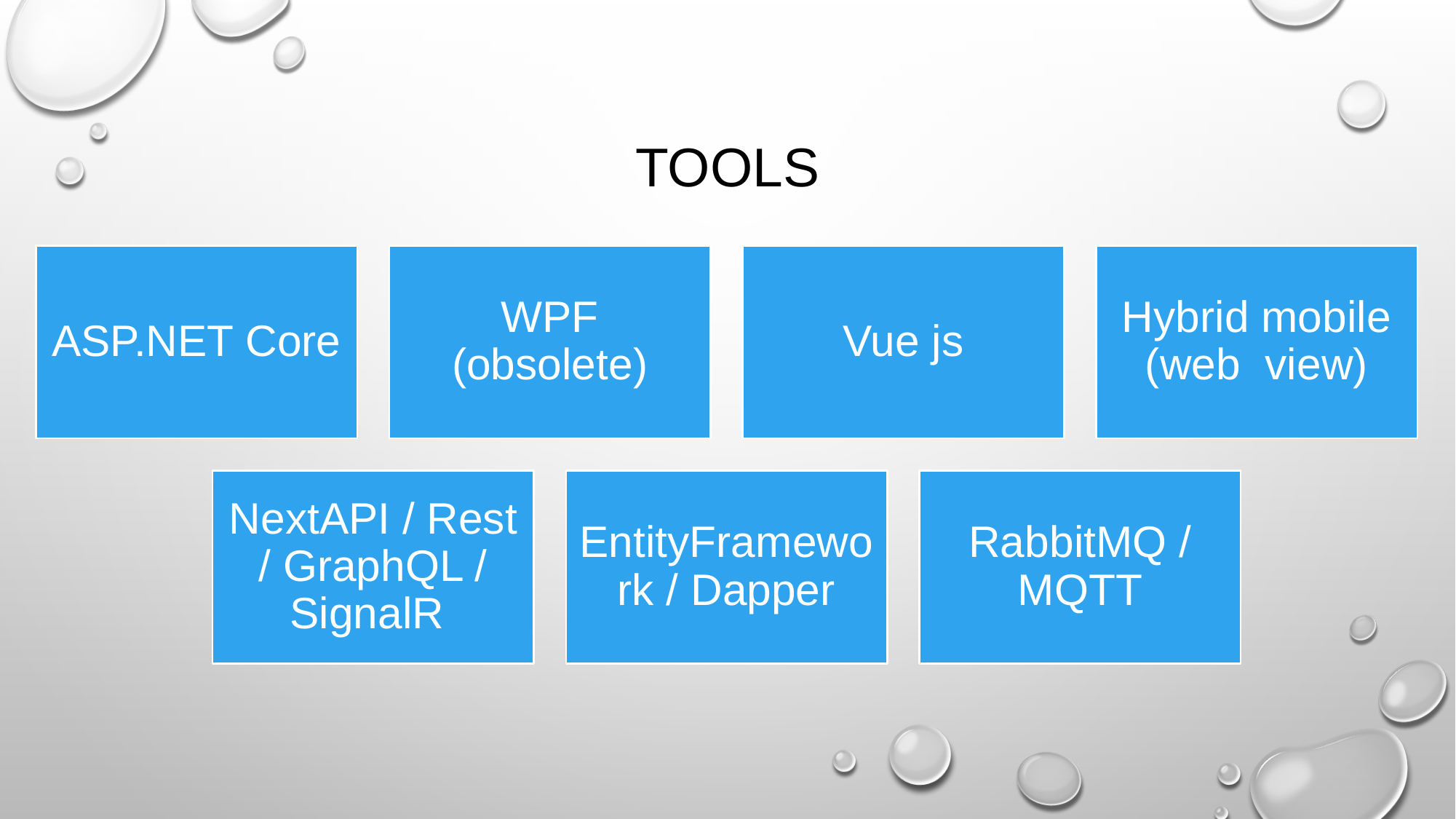

# Tools
ASP.NET Core
WPF (obsolete)
Vue js
Hybrid mobile (web  view)
NextAPI / Rest / GraphQL / SignalR
EntityFramework / Dapper
RabbitMQ / MQTT